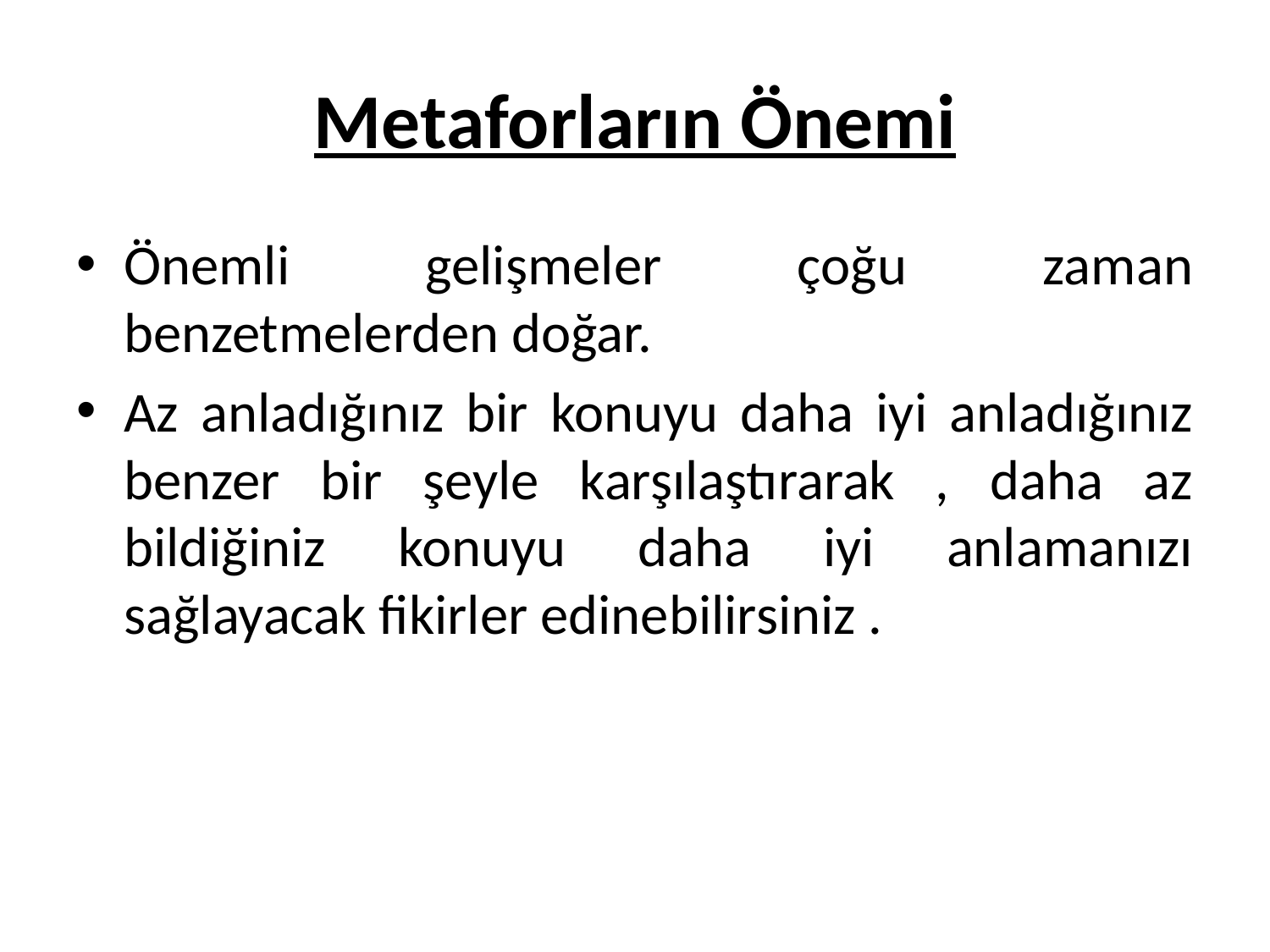

# Metaforların Önemi
Önemli gelişmeler çoğu zaman benzetmelerden doğar.
Az anladığınız bir konuyu daha iyi anladığınız benzer bir şeyle karşılaştırarak , daha az bildiğiniz konuyu daha iyi anlamanızı sağlayacak fikirler edinebilirsiniz .